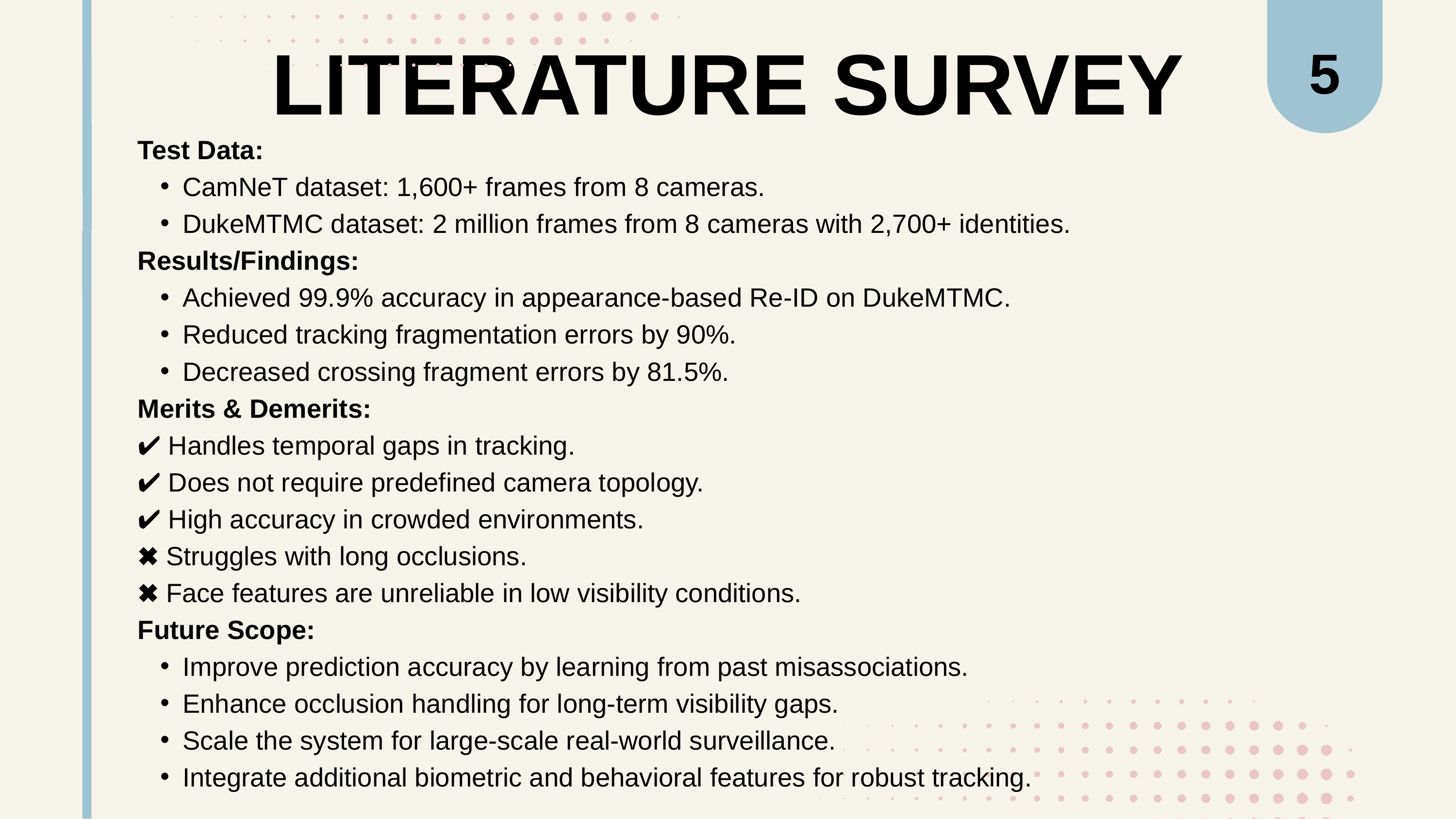

5

LITERATURE SURVEY
Test Data:
CamNeT dataset: 1,600+ frames from 8 cameras.
DukeMTMC dataset: 2 million frames from 8 cameras with 2,700+ identities.
Results/Findings:
Achieved 99.9% accuracy in appearance-based Re-ID on DukeMTMC.
Reduced tracking fragmentation errors by 90%.
Decreased crossing fragment errors by 81.5%.
Merits & Demerits:
✔ Handles temporal gaps in tracking.
✔ Does not require predefined camera topology.
✔ High accuracy in crowded environments.
✖ Struggles with long occlusions.
✖ Face features are unreliable in low visibility conditions.
Future Scope:
Improve prediction accuracy by learning from past misassociations.
Enhance occlusion handling for long-term visibility gaps.
Scale the system for large-scale real-world surveillance.
Integrate additional biometric and behavioral features for robust tracking.